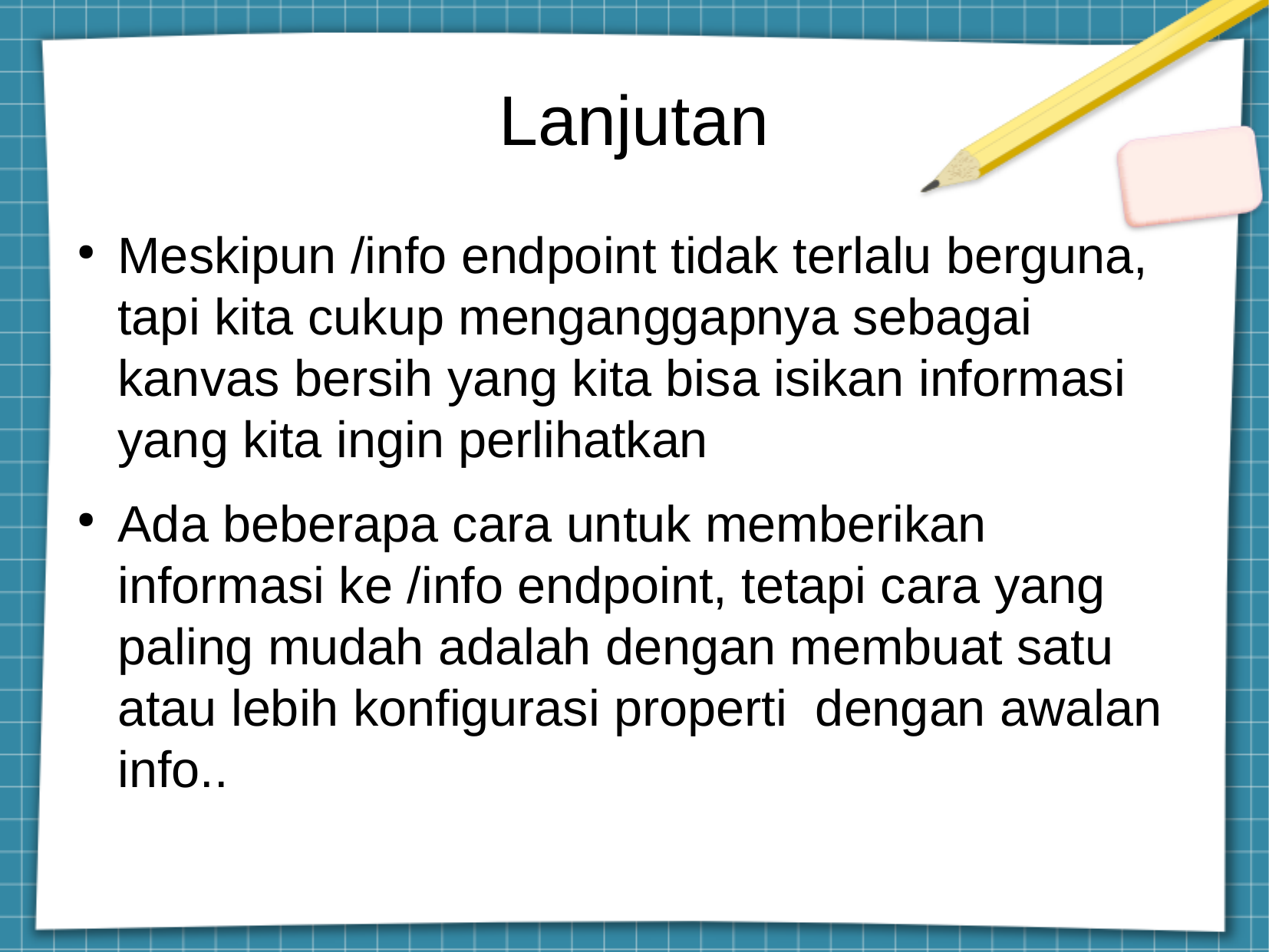

Lanjutan
Meskipun /info endpoint tidak terlalu berguna, tapi kita cukup menganggapnya sebagai kanvas bersih yang kita bisa isikan informasi yang kita ingin perlihatkan
Ada beberapa cara untuk memberikan informasi ke /info endpoint, tetapi cara yang paling mudah adalah dengan membuat satu atau lebih konfigurasi properti  dengan awalan info..